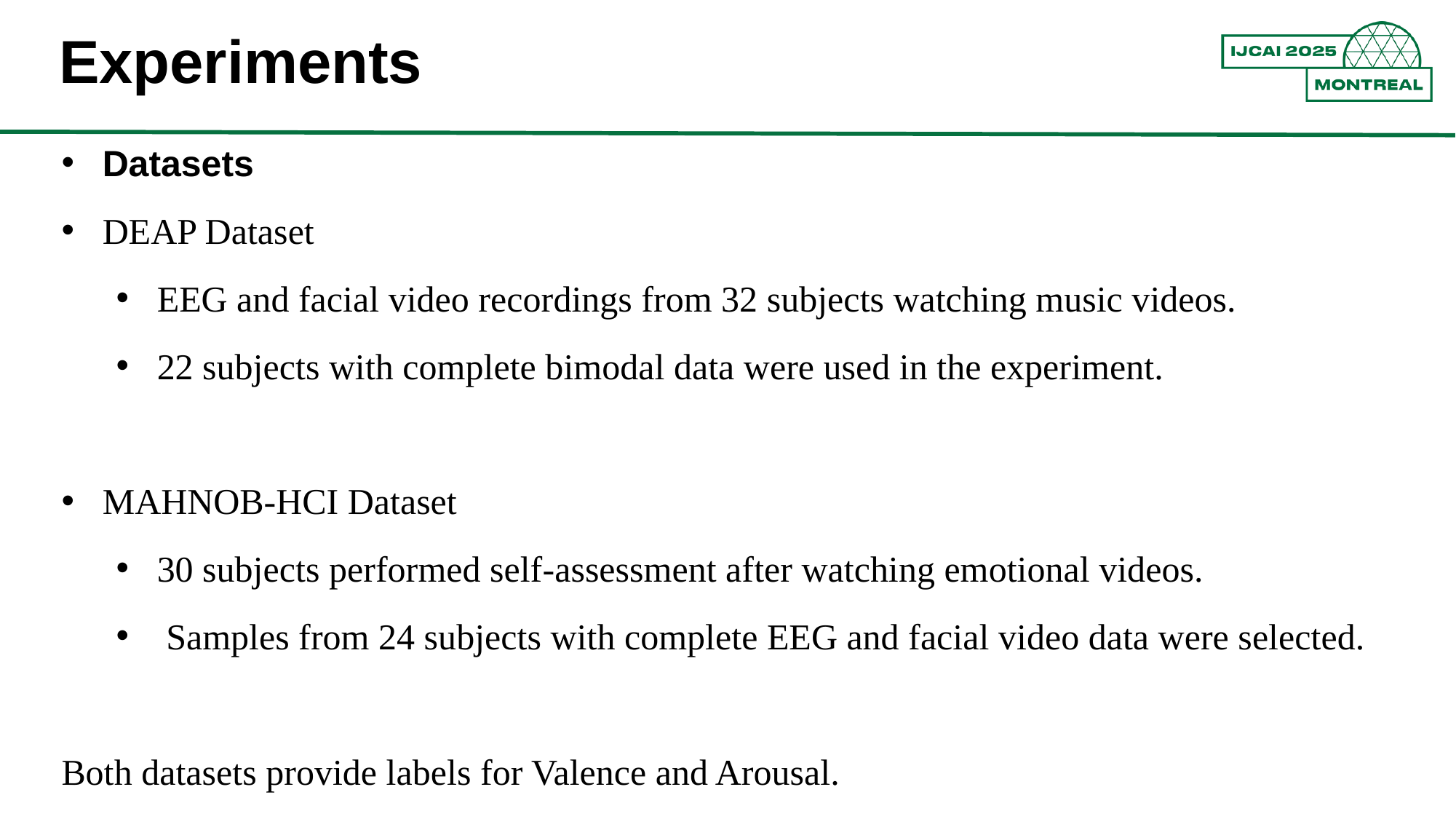

Experiments
Datasets
DEAP Dataset
EEG and facial video recordings from 32 subjects watching music videos.
22 subjects with complete bimodal data were used in the experiment.

MAHNOB-HCI Dataset
30 subjects performed self-assessment after watching emotional videos.
 Samples from 24 subjects with complete EEG and facial video data were selected.

Both datasets provide labels for Valence and Arousal.